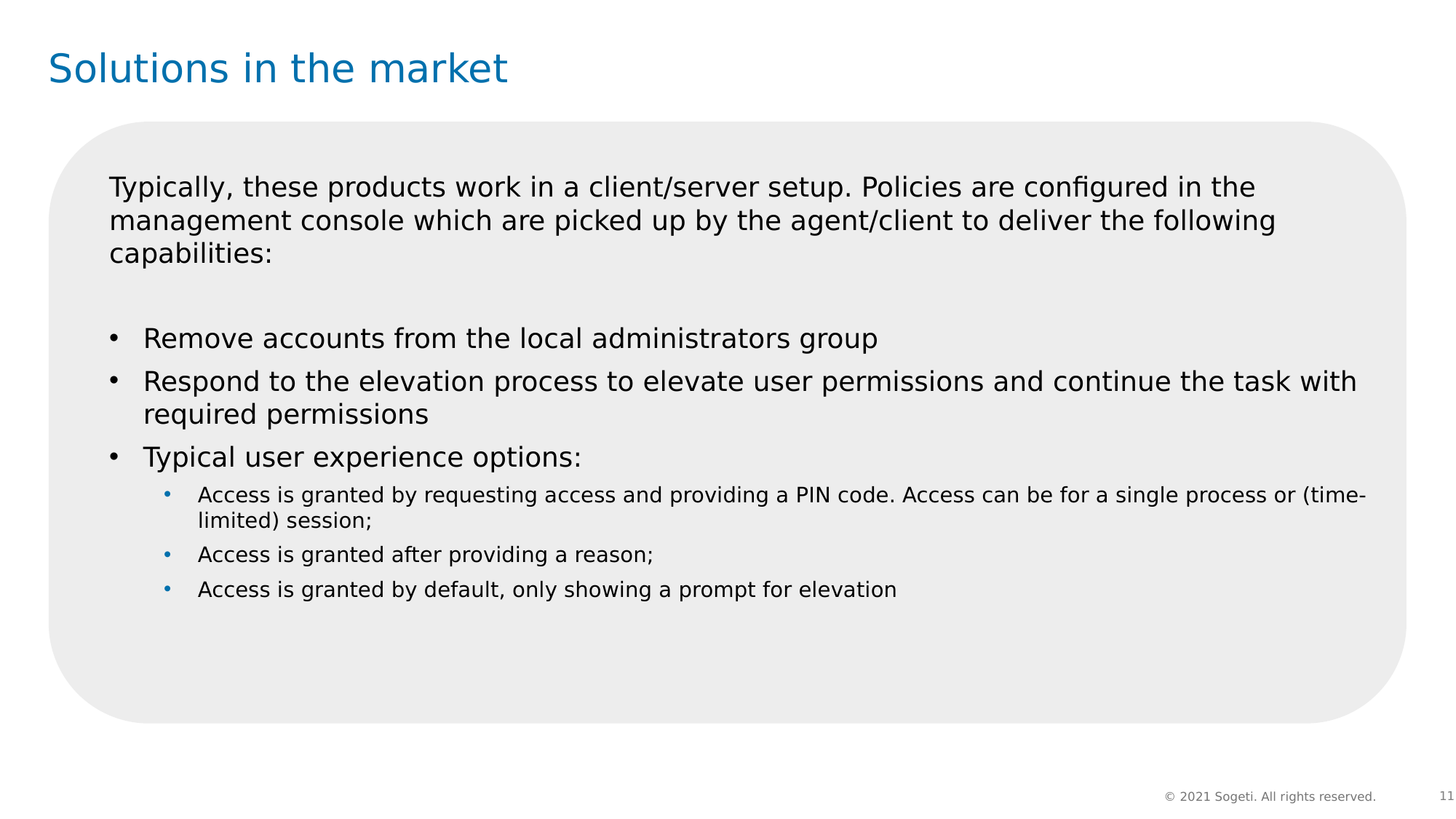

# Solutions in the market

Typically, these products work in a client/server setup. Policies are configured in the management console which are picked up by the agent/client to deliver the following capabilities:

Remove accounts from the local administrators group
Respond to the elevation process to elevate user permissions and continue the task with required permissions
Typical user experience options:
Access is granted by requesting access and providing a PIN code. Access can be for a single process or (time-limited) session;
Access is granted after providing a reason;
Access is granted by default, only showing a prompt for elevation